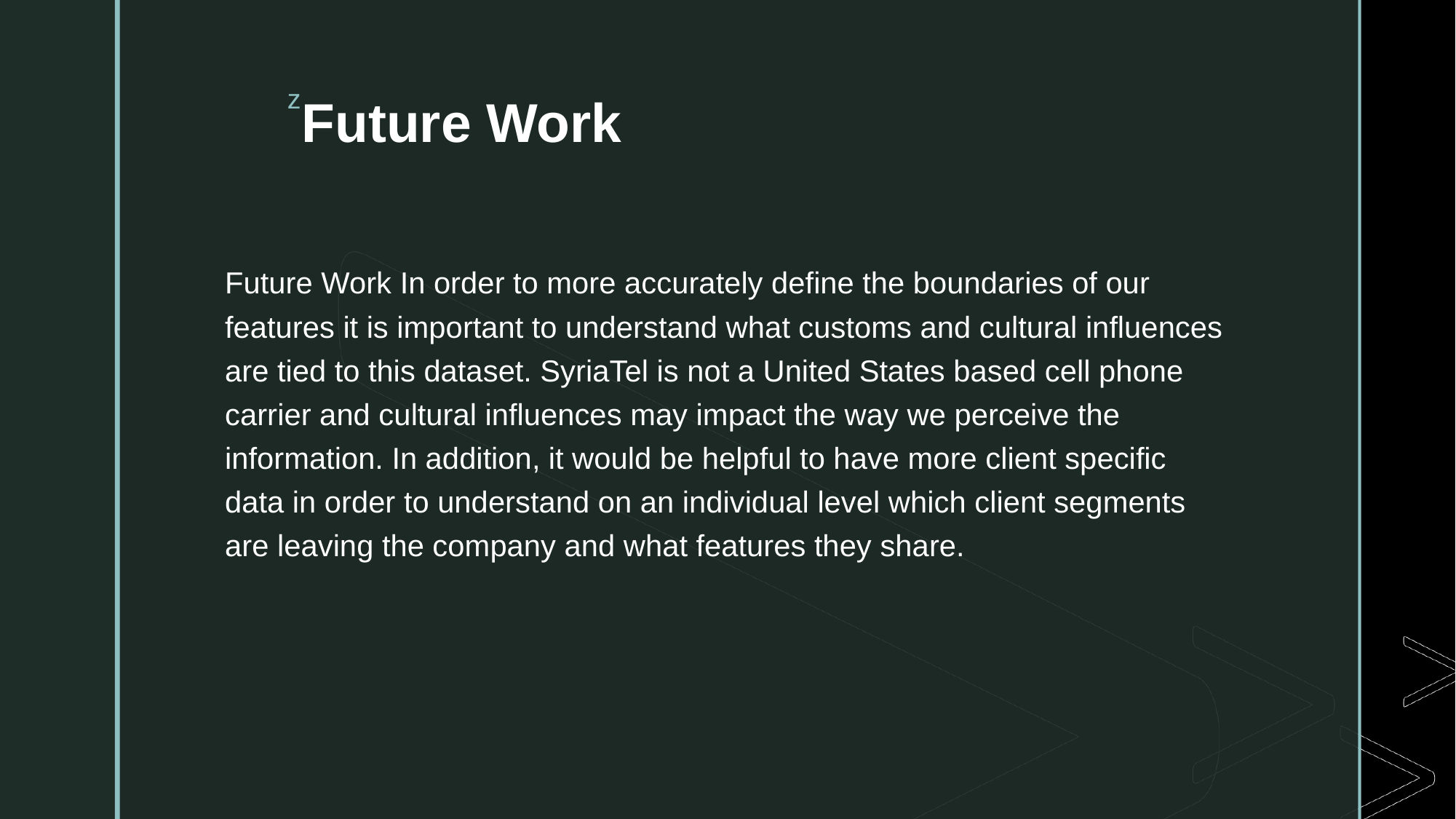

# Future Work
Future Work In order to more accurately define the boundaries of our features it is important to understand what customs and cultural influences are tied to this dataset. SyriaTel is not a United States based cell phone carrier and cultural influences may impact the way we perceive the information. In addition, it would be helpful to have more client specific data in order to understand on an individual level which client segments are leaving the company and what features they share.